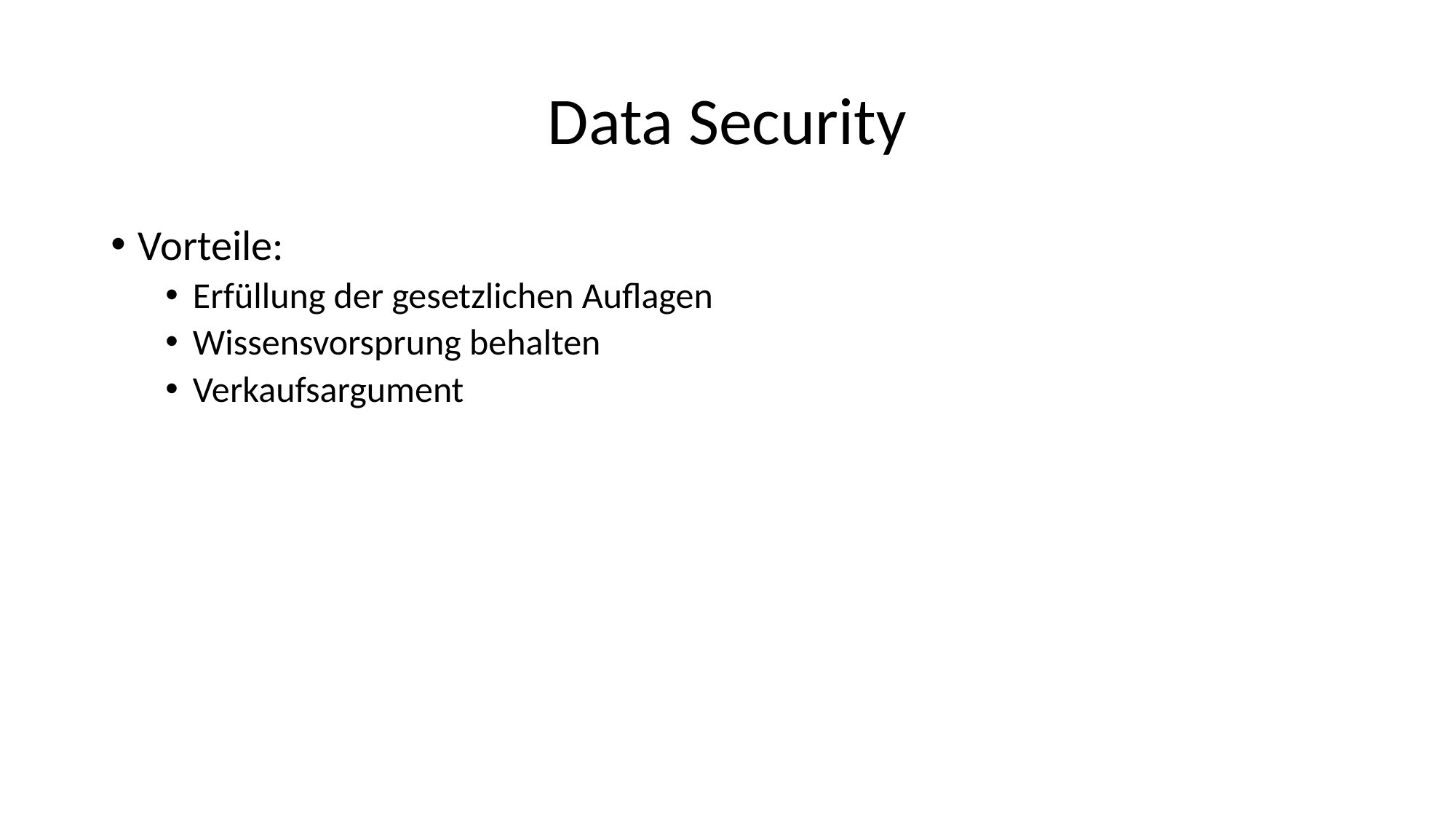

# Data Security
Vorteile:
Erfüllung der gesetzlichen Auflagen
Wissensvorsprung behalten
Verkaufsargument